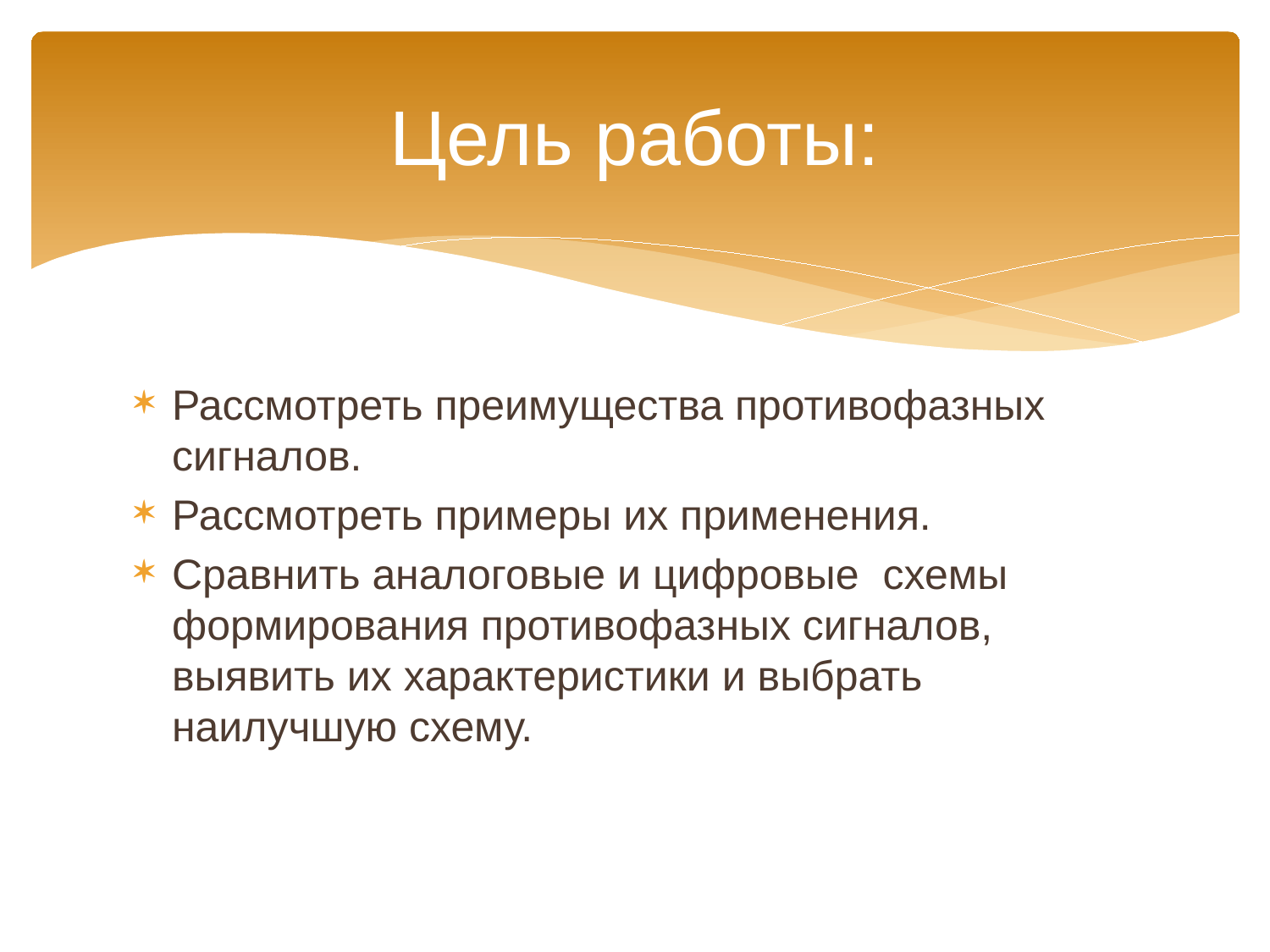

# Цель работы:
Рассмотреть преимущества противофазных сигналов.
Рассмотреть примеры их применения.
Сравнить аналоговые и цифровые  схемы формирования противофазных сигналов, выявить их характеристики и выбрать наилучшую схему.